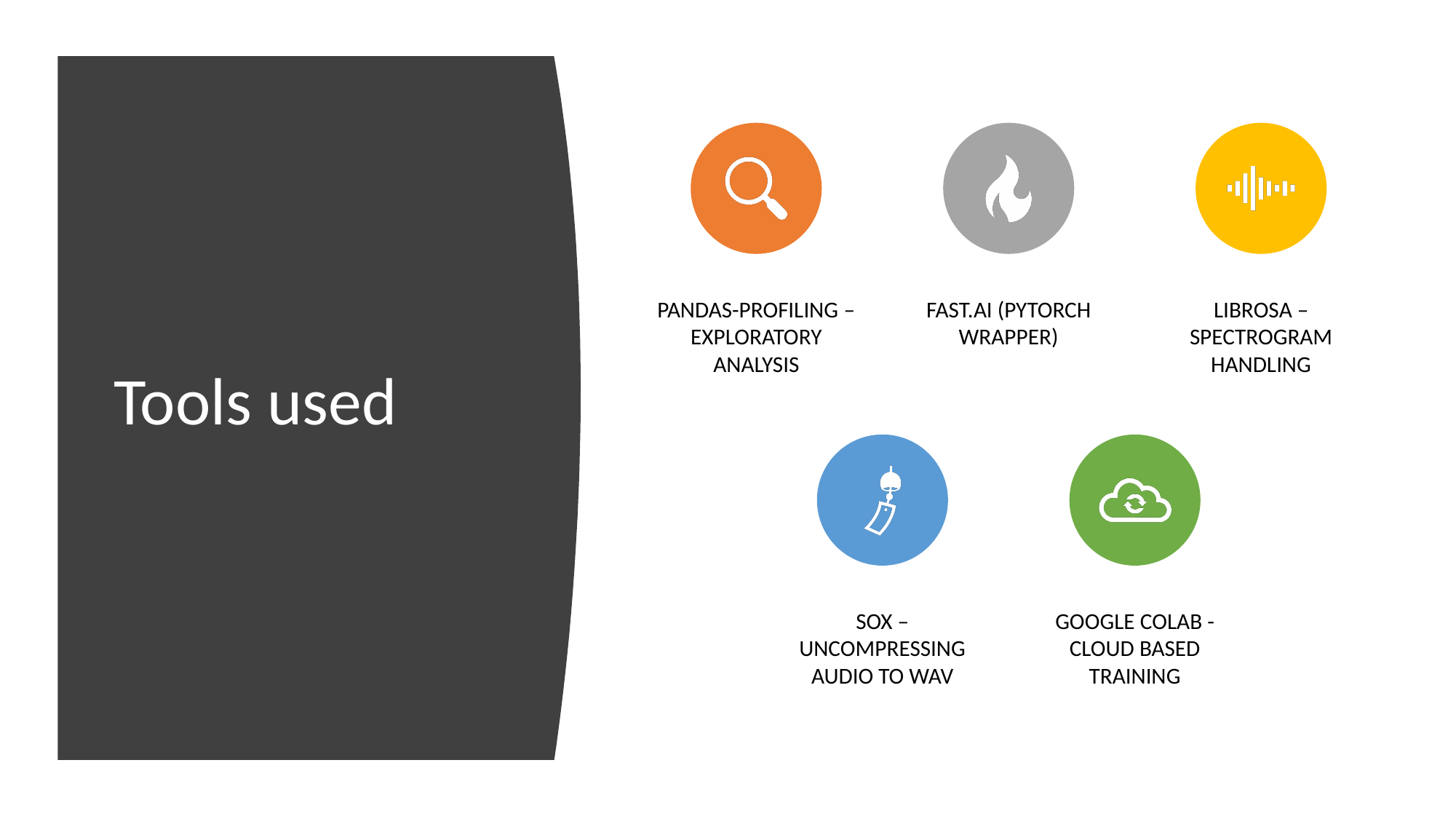

pandas-profiling – exploratory analysis
Fast.AI (PyTorch wrapper)
LibROSA – spectrogram handling
SoX – uncompressing audio to WAV
Google Colab - Cloud based training

# Tools used